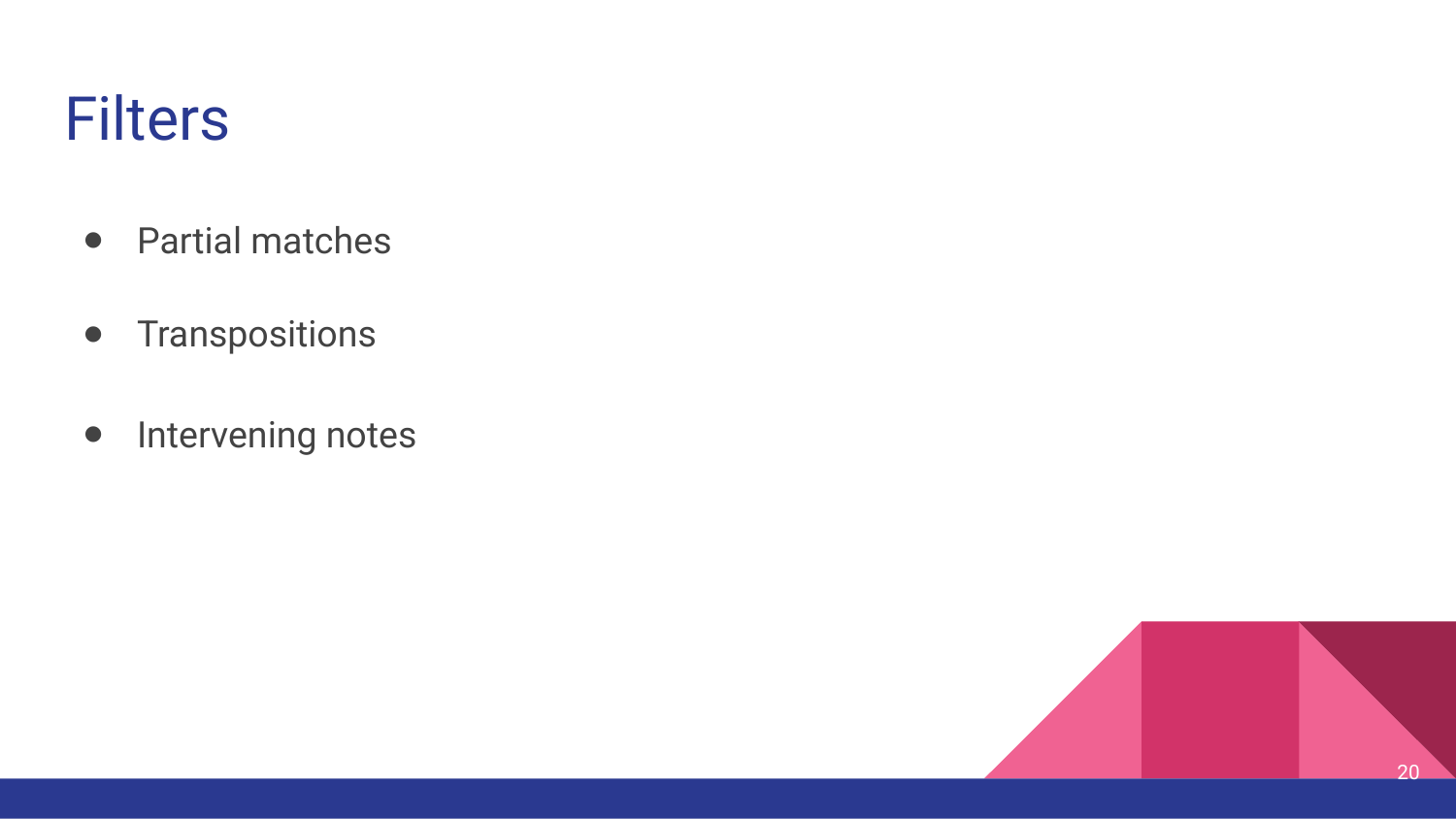

# Filters
Partial matches
Transpositions
Intervening notes
20